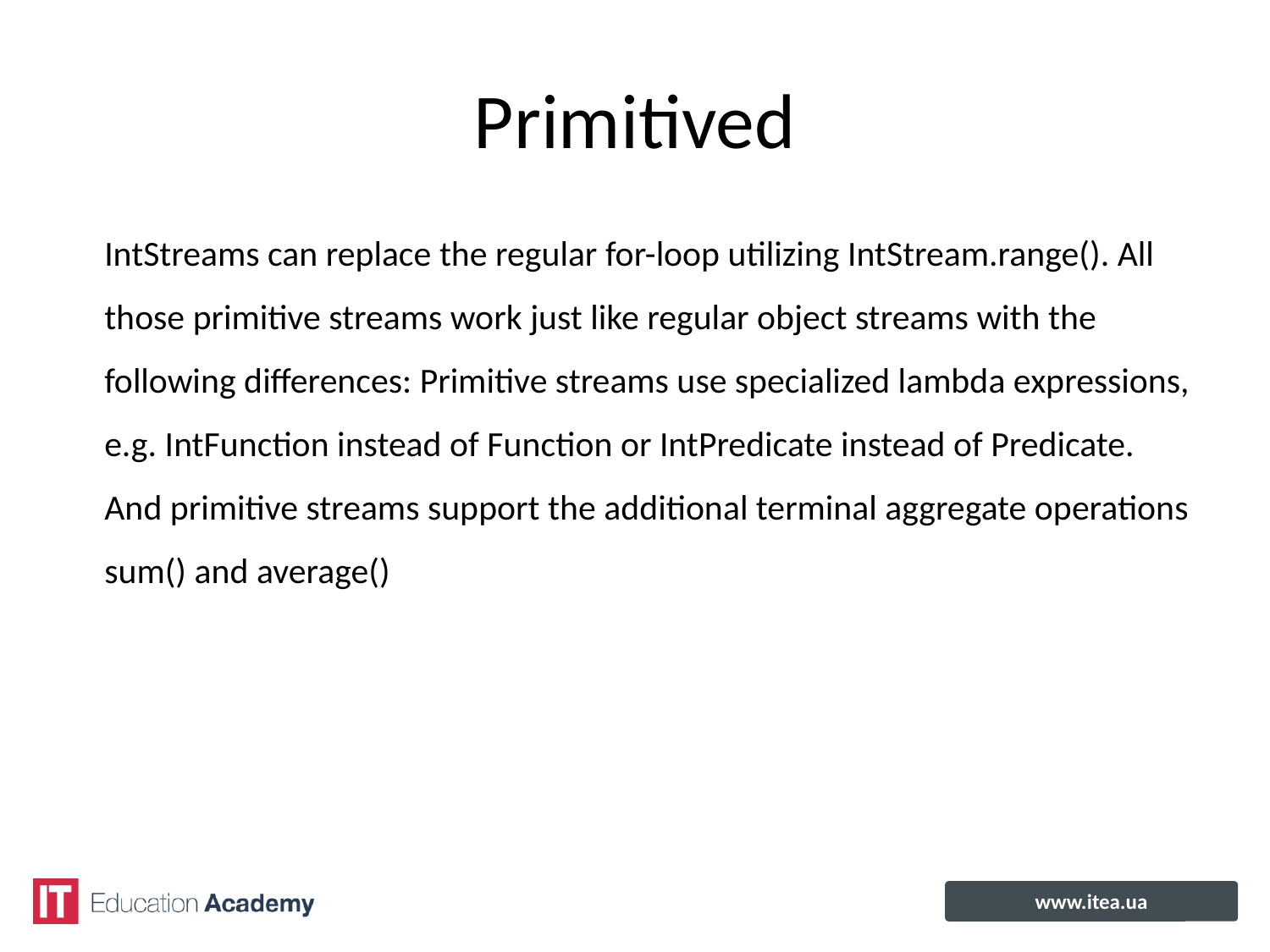

# Primitived
IntStreams can replace the regular for-loop utilizing IntStream.range(). All
those primitive streams work just like regular object streams with the
following differences: Primitive streams use specialized lambda expressions,
e.g. IntFunction instead of Function or IntPredicate instead of Predicate.
And primitive streams support the additional terminal aggregate operations
sum() and average()